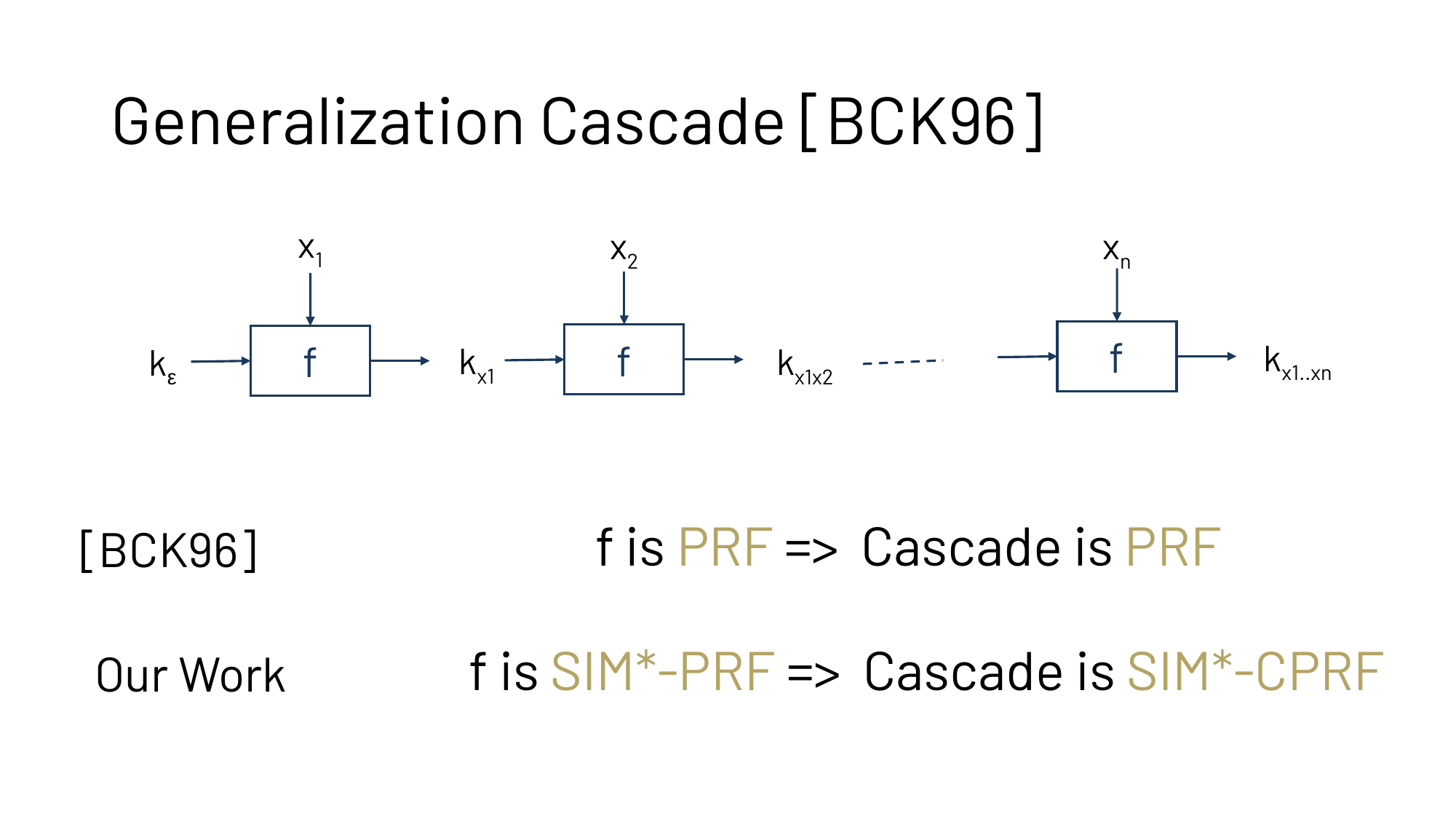

# Generalization Cascade [BCK96]
x1
xn
x2
f
f
f
kx1..xn
kx1
kx1x2
kε
 f is PRF =>  Cascade is PRF
[BCK96]
f is SIM*-PRF =>  Cascade is SIM*-CPRF
Our Work